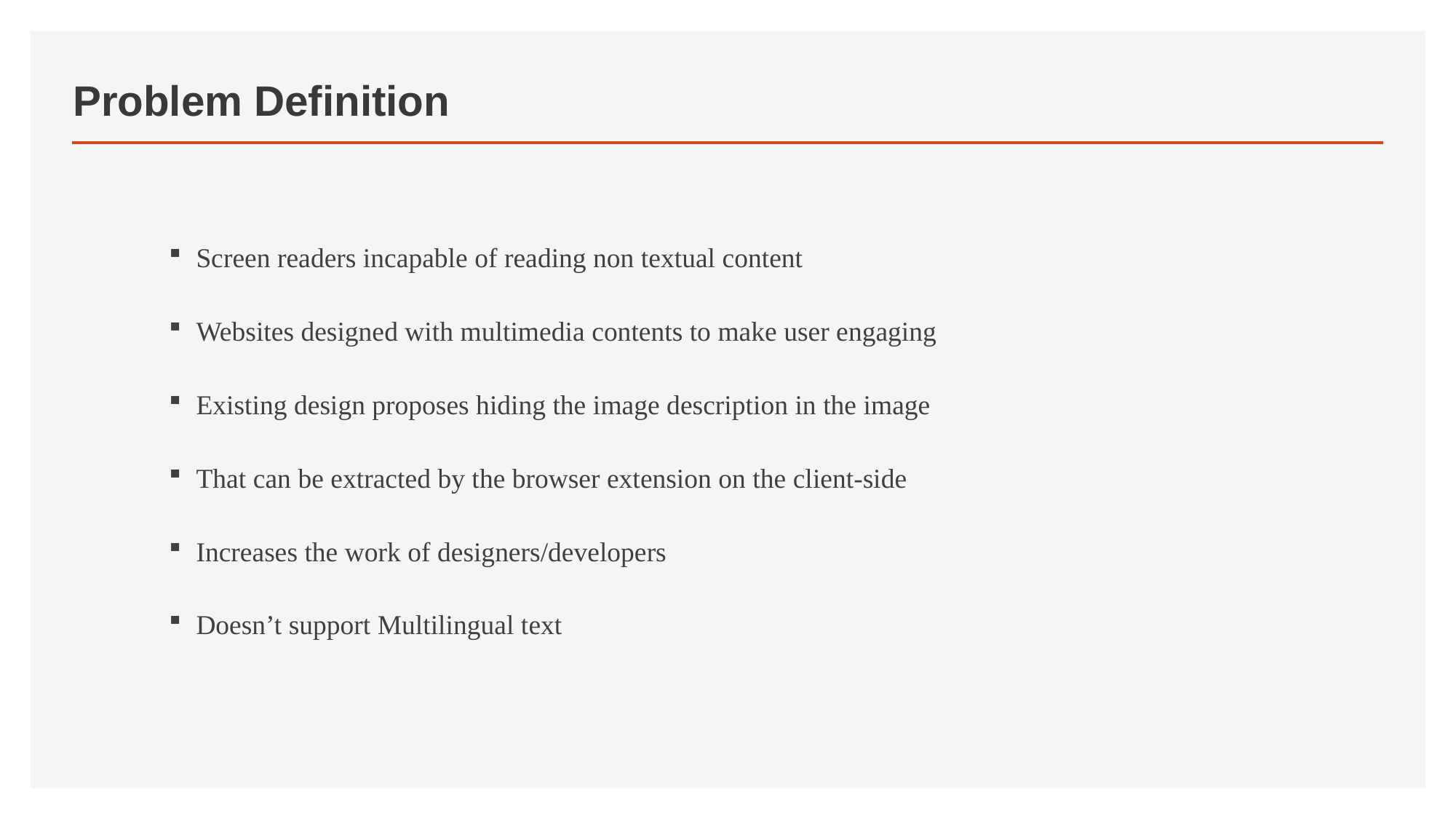

# Problem Definition
Screen readers incapable of reading non textual content
Websites designed with multimedia contents to make user engaging
Existing design proposes hiding the image description in the image
That can be extracted by the browser extension on the client-side
Increases the work of designers/developers
Doesn’t support Multilingual text